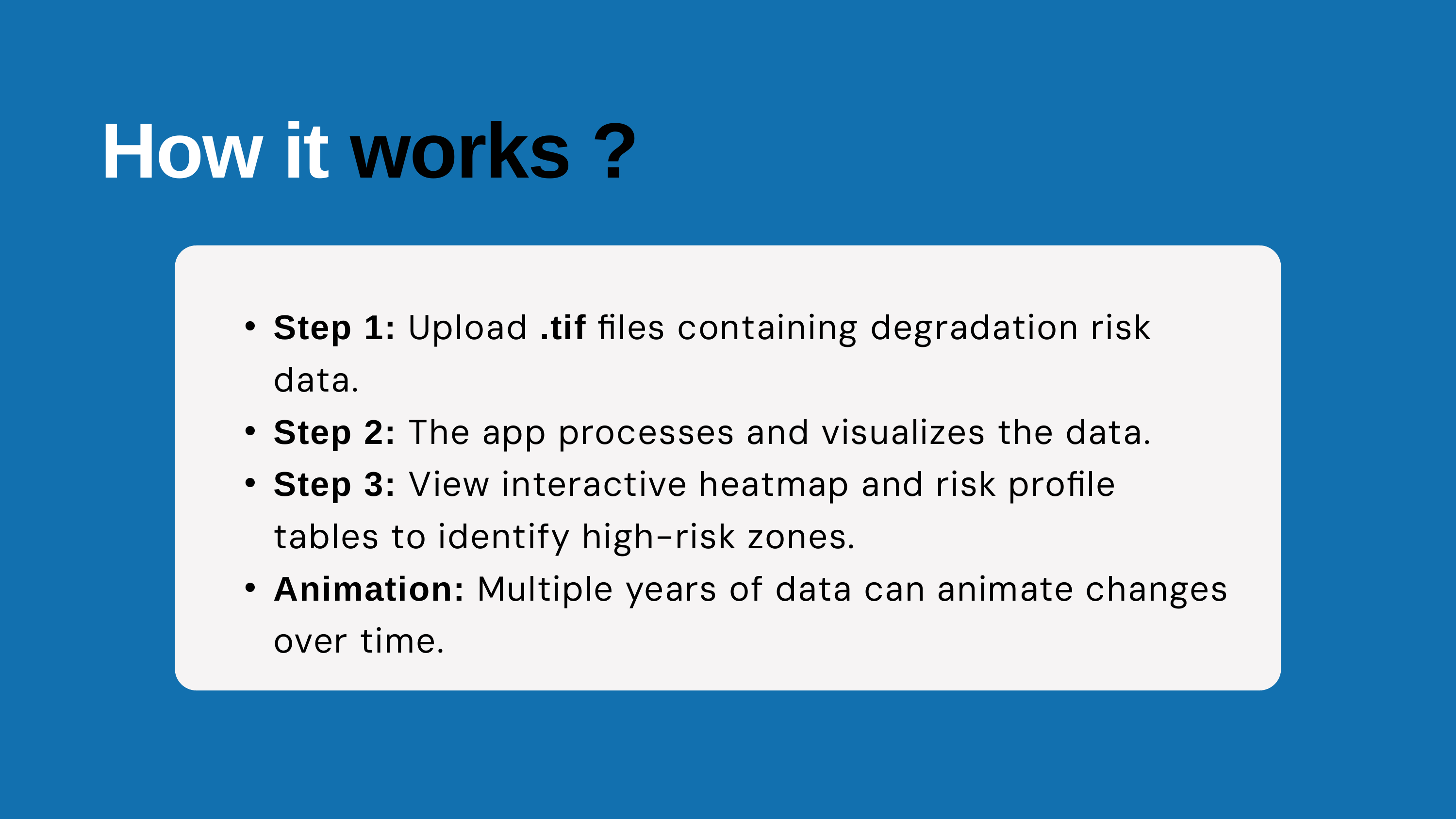

How it works ?

Step 1: Upload .tif files containing degradation risk data.
Step 2: The app processes and visualizes the data.
Step 3: View interactive heatmap and risk profile tables to identify high-risk zones.
Animation: Multiple years of data can animate changes over time.